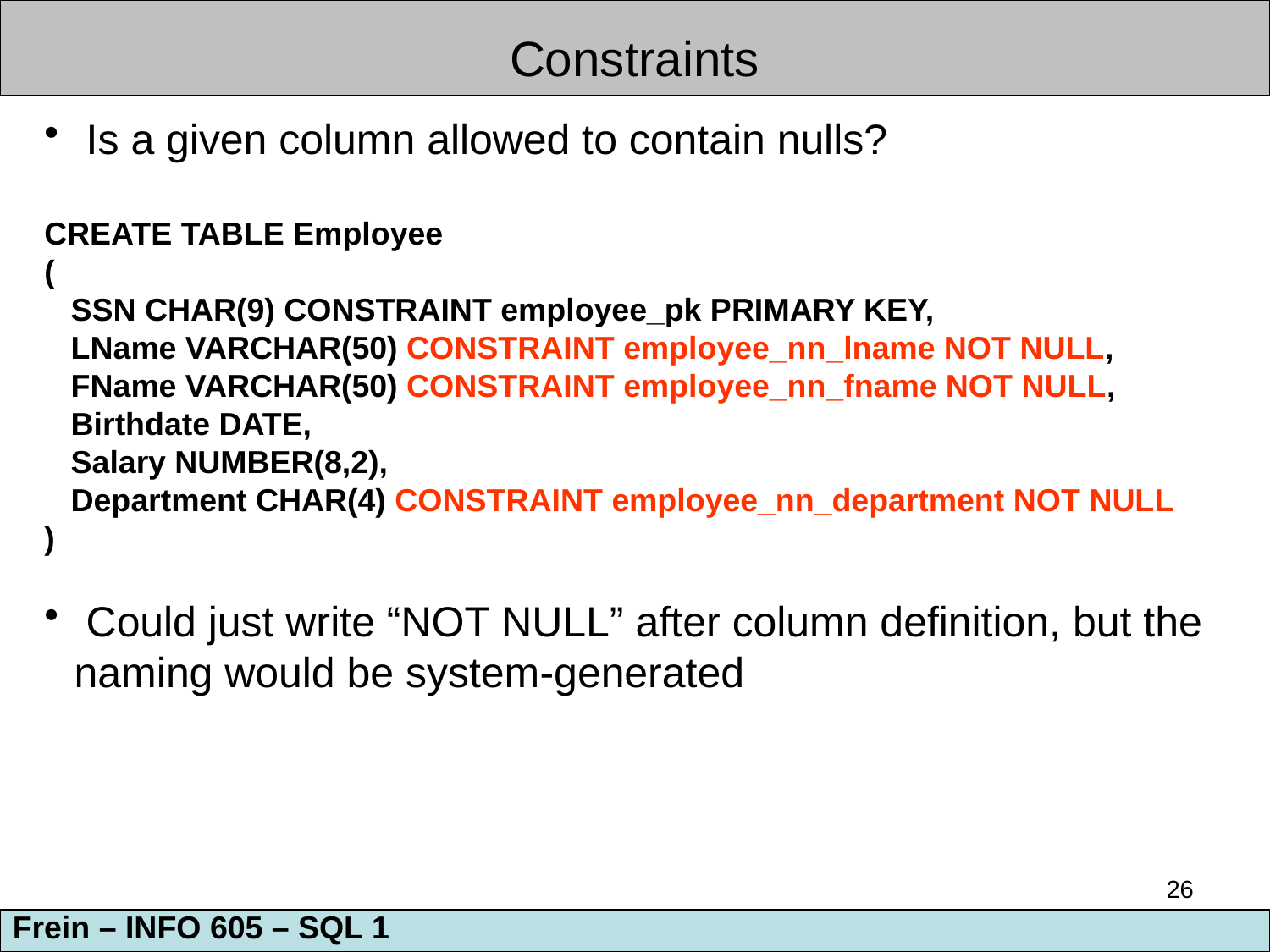

Constraints
 Is a given column allowed to contain nulls?

CREATE TABLE Employee
(
   SSN CHAR(9) CONSTRAINT employee_pk PRIMARY KEY,
   LName VARCHAR(50) CONSTRAINT employee_nn_lname NOT NULL,
   FName VARCHAR(50) CONSTRAINT employee_nn_fname NOT NULL,
   Birthdate DATE,
   Salary NUMBER(8,2),
   Department CHAR(4) CONSTRAINT employee_nn_department NOT NULL
)

 Could just write “NOT NULL” after column definition, but the naming would be system-generated

26
Frein – INFO 605 – SQL 1